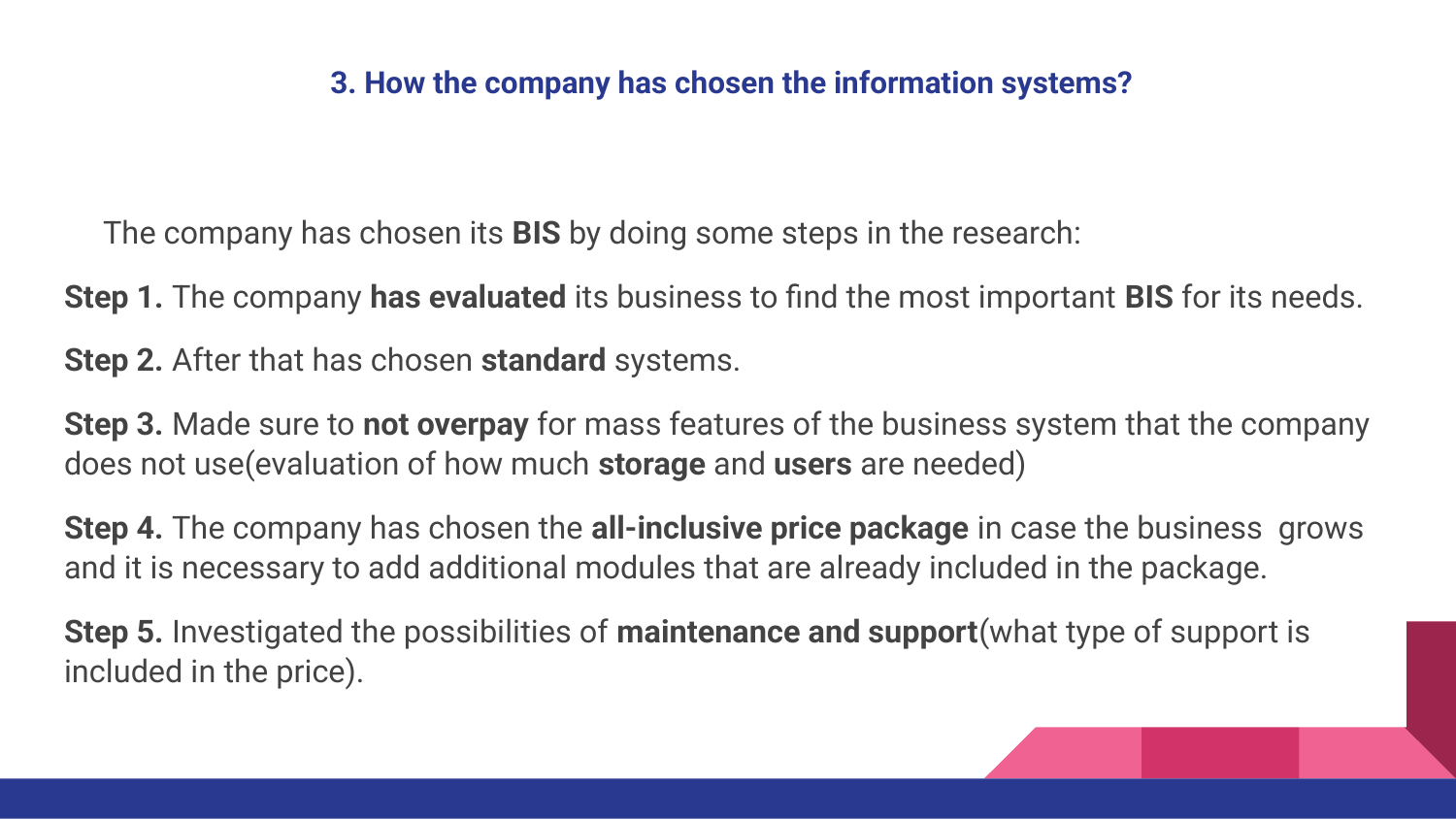

# 3. How the company has chosen the information systems?

     The company has chosen its BIS by doing some steps in the research:
Step 1. The company has evaluated its business to find the most important BIS for its needs.
Step 2. After that has chosen standard systems.
Step 3. Made sure to not overpay for mass features of the business system that the company does not use(evaluation of how much storage and users are needed)
Step 4. The company has chosen the all-inclusive price package in case the business  grows and it is necessary to add additional modules that are already included in the package.
Step 5. Investigated the possibilities of maintenance and support(what type of support is included in the price).